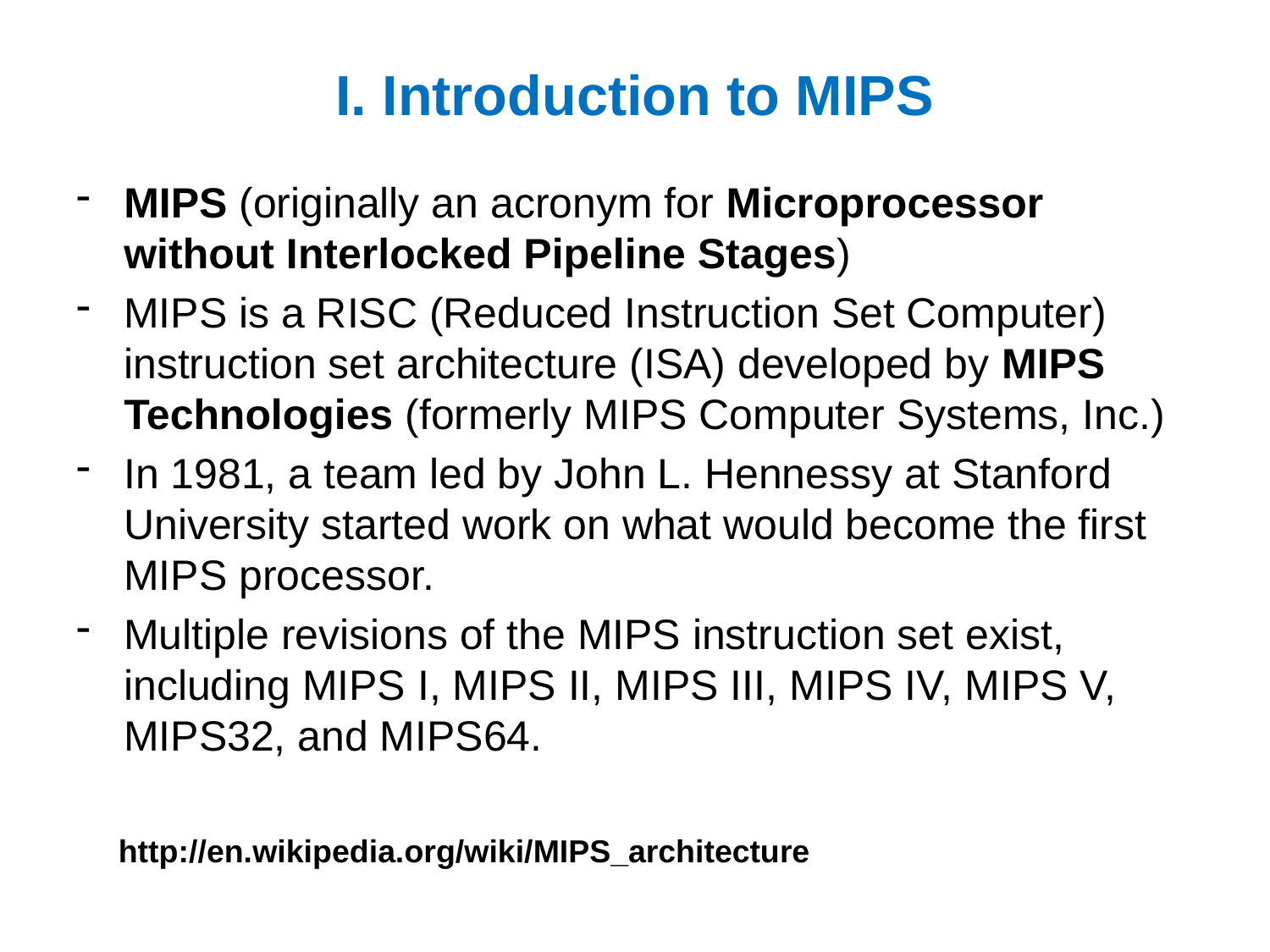

# I. Introduction to MIPS
MIPS (originally an acronym for Microprocessor without Interlocked Pipeline Stages)
MIPS is a RISC (Reduced Instruction Set Computer) instruction set architecture (ISA) developed by MIPS Technologies (formerly MIPS Computer Systems, Inc.)
In 1981, a team led by John L. Hennessy at Stanford University started work on what would become the first MIPS processor.
Multiple revisions of the MIPS instruction set exist, including MIPS I, MIPS II, MIPS III, MIPS IV, MIPS V, MIPS32, and MIPS64.
http://en.wikipedia.org/wiki/MIPS_architecture